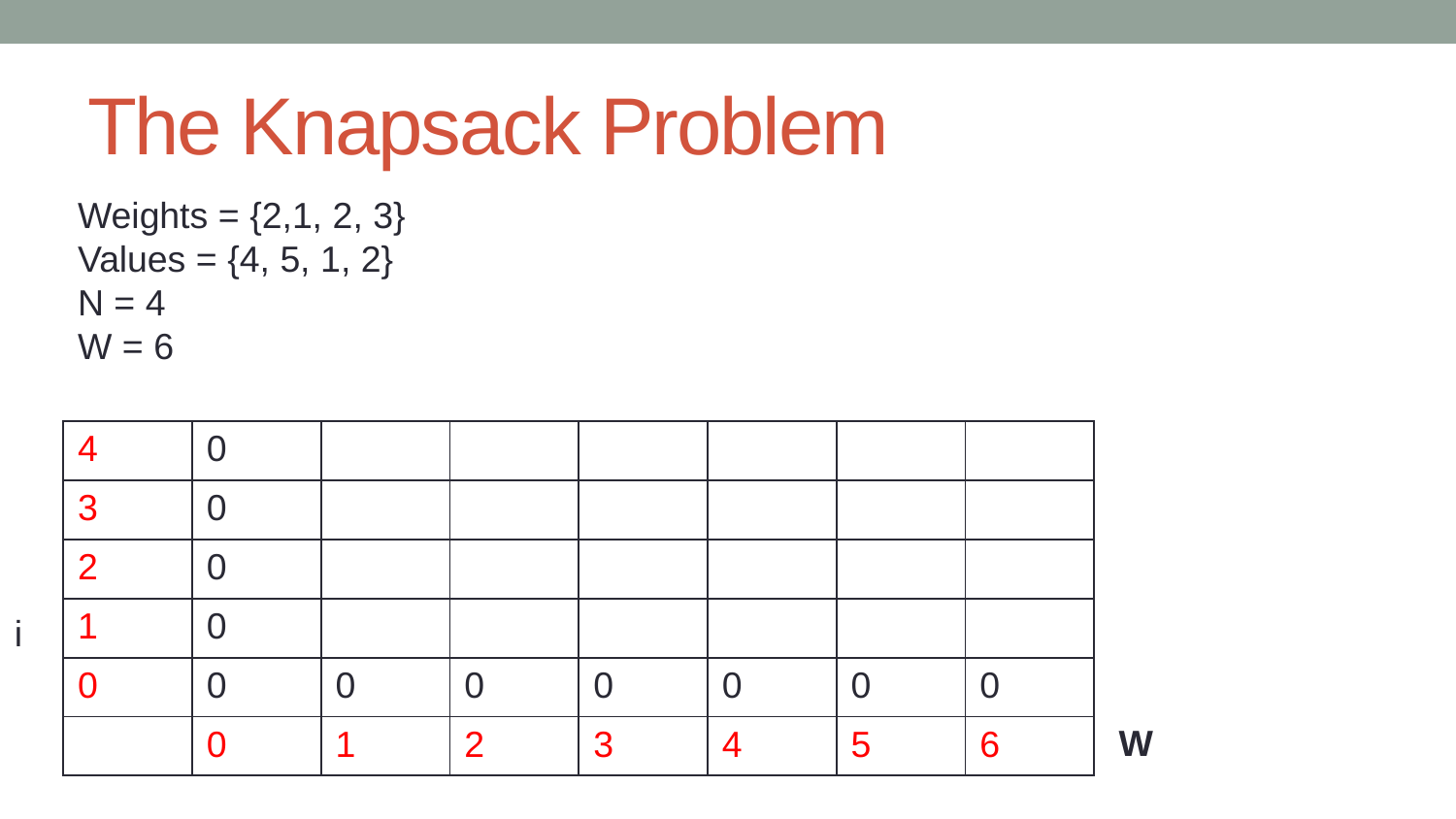

# The Knapsack Problem
Weights = {2,1, 2, 3}
Values = {4, 5, 1, 2}
N = 4
W = 6
| 4 | 0 |  |  |  |  |  |  |
| --- | --- | --- | --- | --- | --- | --- | --- |
| 3 | 0 |  |  |  |  |  |  |
| 2 | 0 |  |  |  |  |  |  |
| 1 | 0 |  |  |  |  |  |  |
| 0 | 0 | 0 | 0 | 0 | 0 | 0 | 0 |
|  | 0 | 1 | 2 | 3 | 4 | 5 | 6 |
i
W